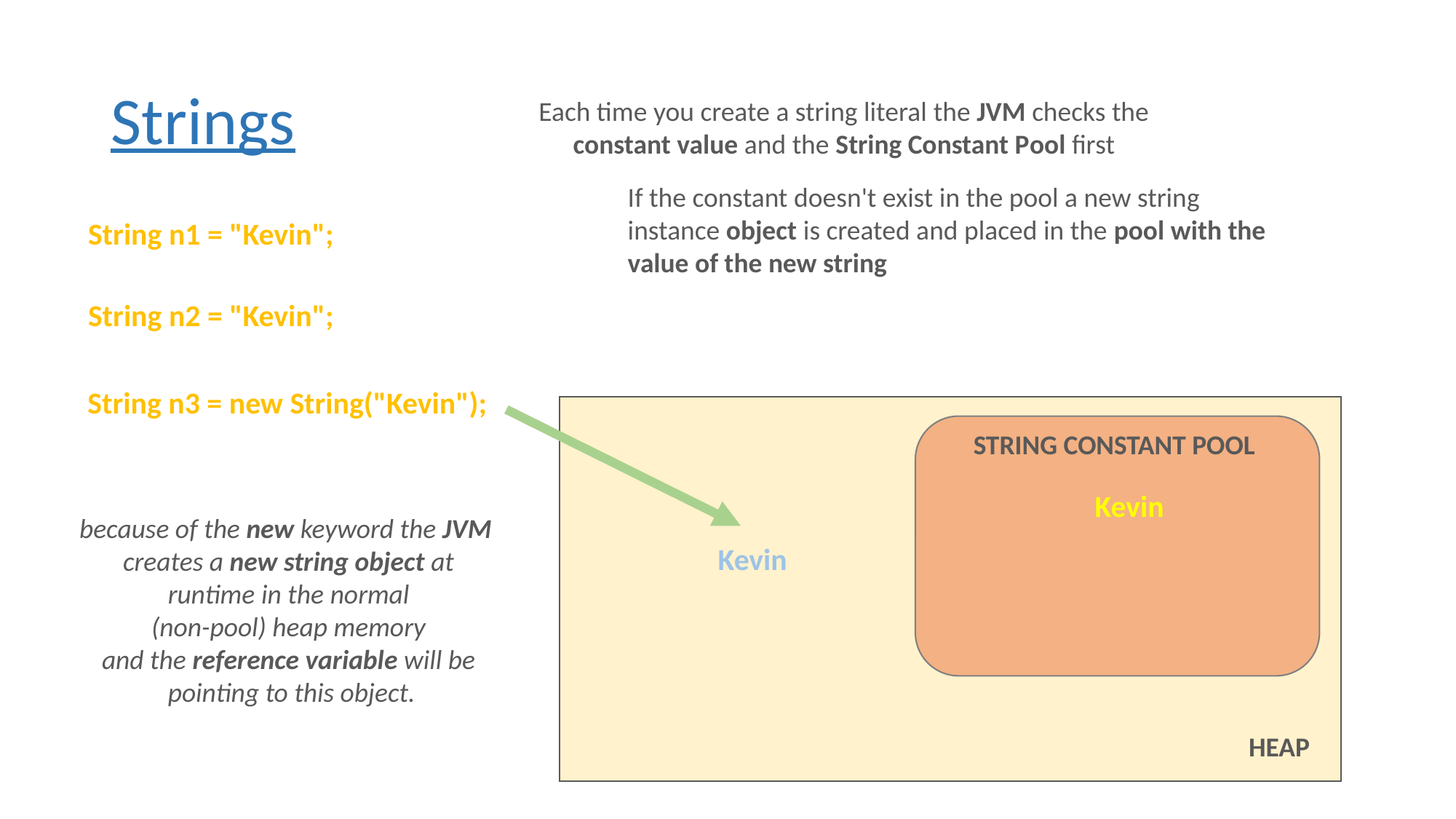

# Strings
Each time you create a string literal the JVM checks the constant value and the String Constant Pool first

If the constant doesn't exist in the pool a new string
instance object is created and placed in the pool with the value of the new string
String n1 = "Kevin";
String n2 = "Kevin";
String n3 = new String("Kevin");

STRING CONSTANT POOL
Kevin
because of the new keyword the JVM
creates a new string object at
 runtime in the normal
(non-pool) heap memory
and the reference variable will be
 pointing to this object.

Kevin
HEAP